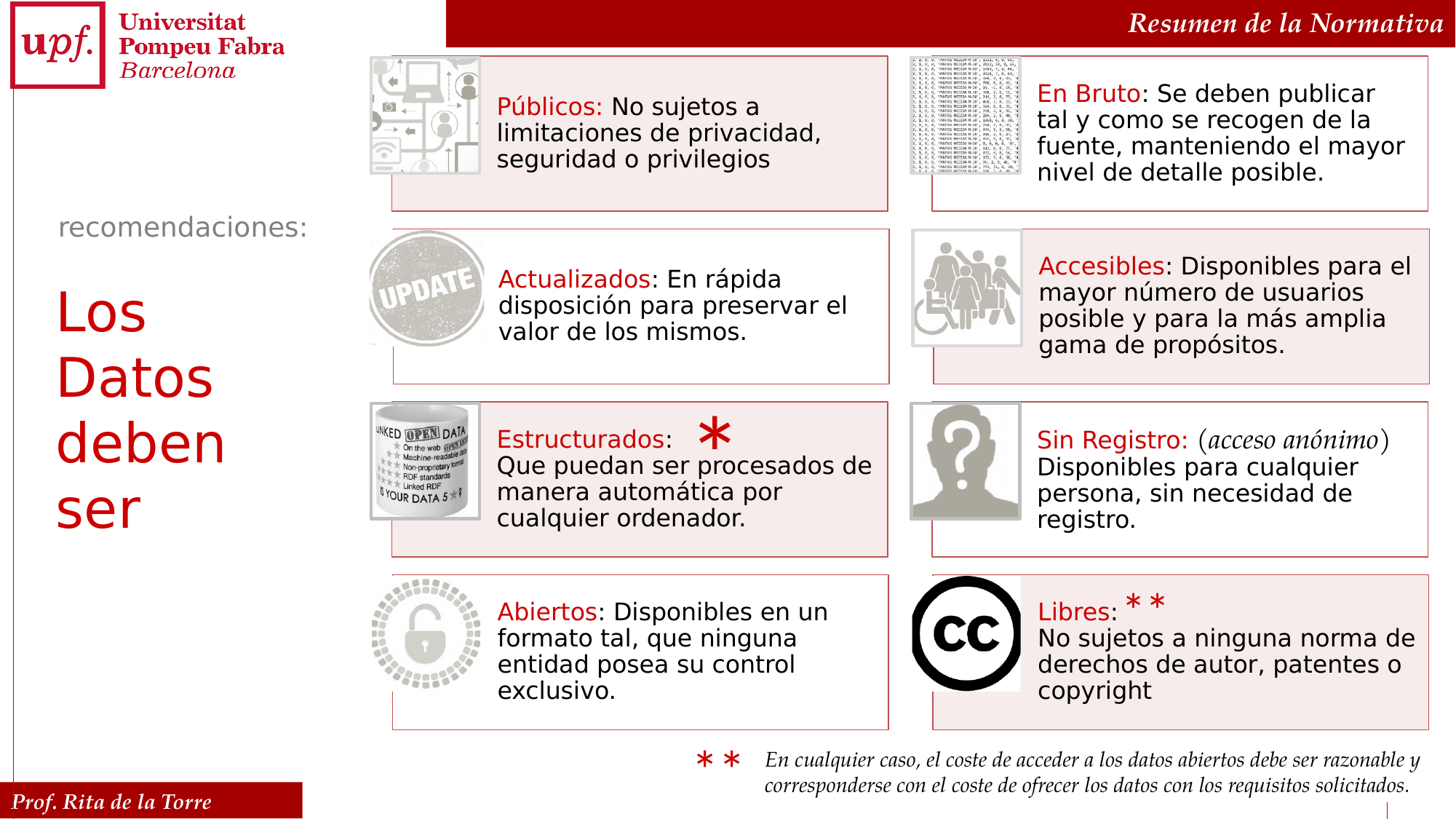

# Resumen de la Normativa
Públicos: No sujetos a limitaciones de privacidad, seguridad o privilegios
En Bruto: Se deben publicar
tal y como se recogen de la fuente, manteniendo el mayor nivel de detalle posible.
Actualizados: En rápida disposición para preservar el valor de los mismos.
Accesibles: Disponibles para el mayor número de usuarios posible y para la más amplia gama de propósitos.
Estructurados:
Que puedan ser procesados de manera automática por cualquier ordenador.
Sin Registro: (acceso anónimo)
Disponibles para cualquier persona, sin necesidad de registro.
Abiertos: Disponibles en un formato tal, que ninguna entidad posea su control exclusivo.
Libres:
No sujetos a ninguna norma de derechos de autor, patentes o copyright
recomendaciones:
Los
Datos
deben
ser
*
**
**
En cualquier caso, el coste de acceder a los datos abiertos debe ser razonable y corresponderse con el coste de ofrecer los datos con los requisitos solicitados.